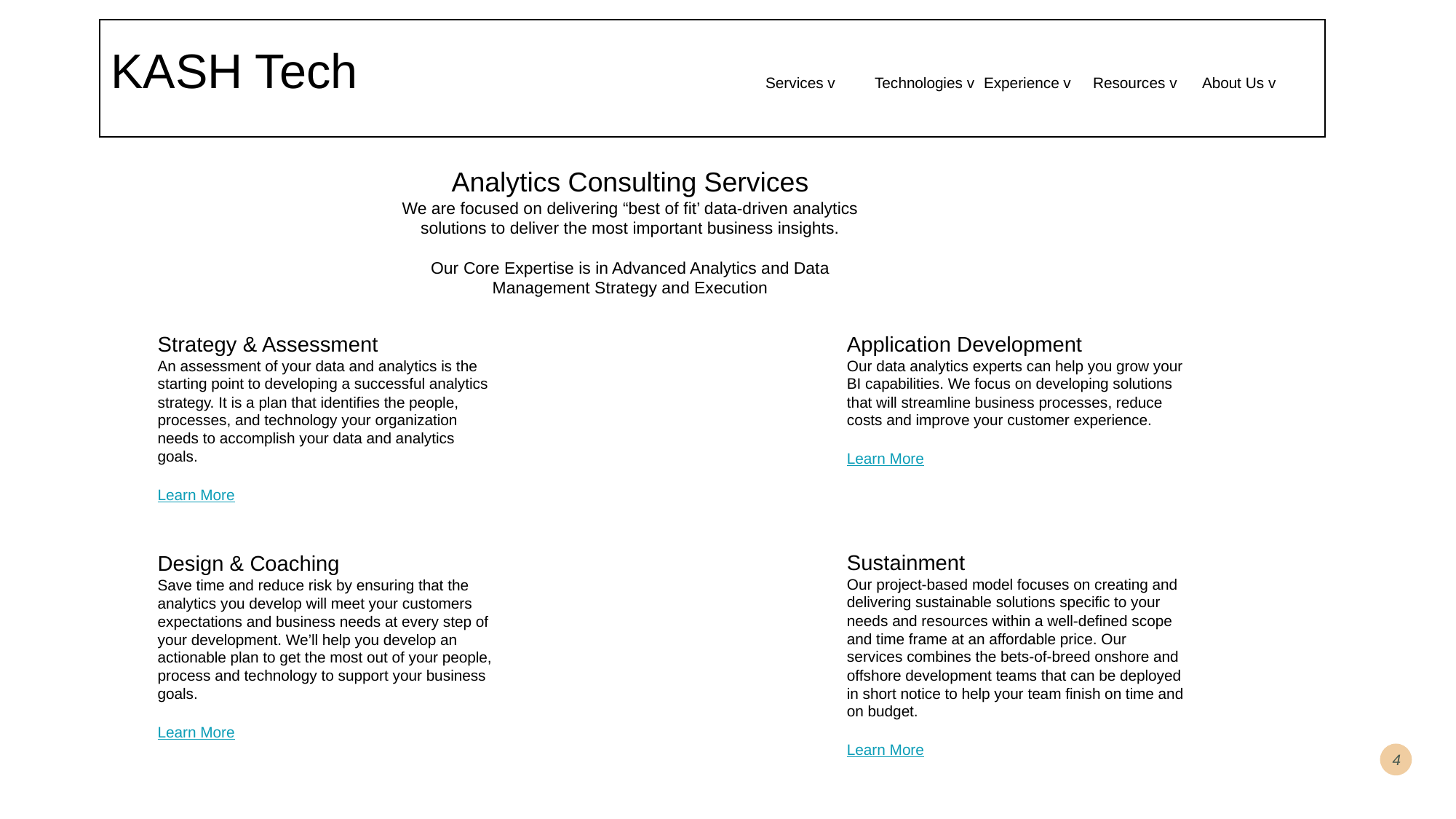

KASH Tech				Services v	Technologies v	Experience v	Resources v	About Us v
Analytics Consulting Services
We are focused on delivering “best of fit’ data-driven analytics solutions to deliver the most important business insights.

Our Core Expertise is in Advanced Analytics and Data Management Strategy and Execution

Strategy & Assessment
An assessment of your data and analytics is the starting point to developing a successful analytics strategy. It is a plan that identifies the people, processes, and technology your organization needs to accomplish your data and analytics goals.

Learn More

Application Development
Our data analytics experts can help you grow your BI capabilities. We focus on developing solutions that will streamline business processes, reduce costs and improve your customer experience.

Learn More

Sustainment
Our project-based model focuses on creating and delivering sustainable solutions specific to your needs and resources within a well-defined scope and time frame at an affordable price. Our services combines the bets-of-breed onshore and offshore development teams that can be deployed in short notice to help your team finish on time and on budget.

Learn More

Design & Coaching
Save time and reduce risk by ensuring that the analytics you develop will meet your customers expectations and business needs at every step of your development. We’ll help you develop an actionable plan to get the most out of your people, process and technology to support your business goals.

Learn More

4